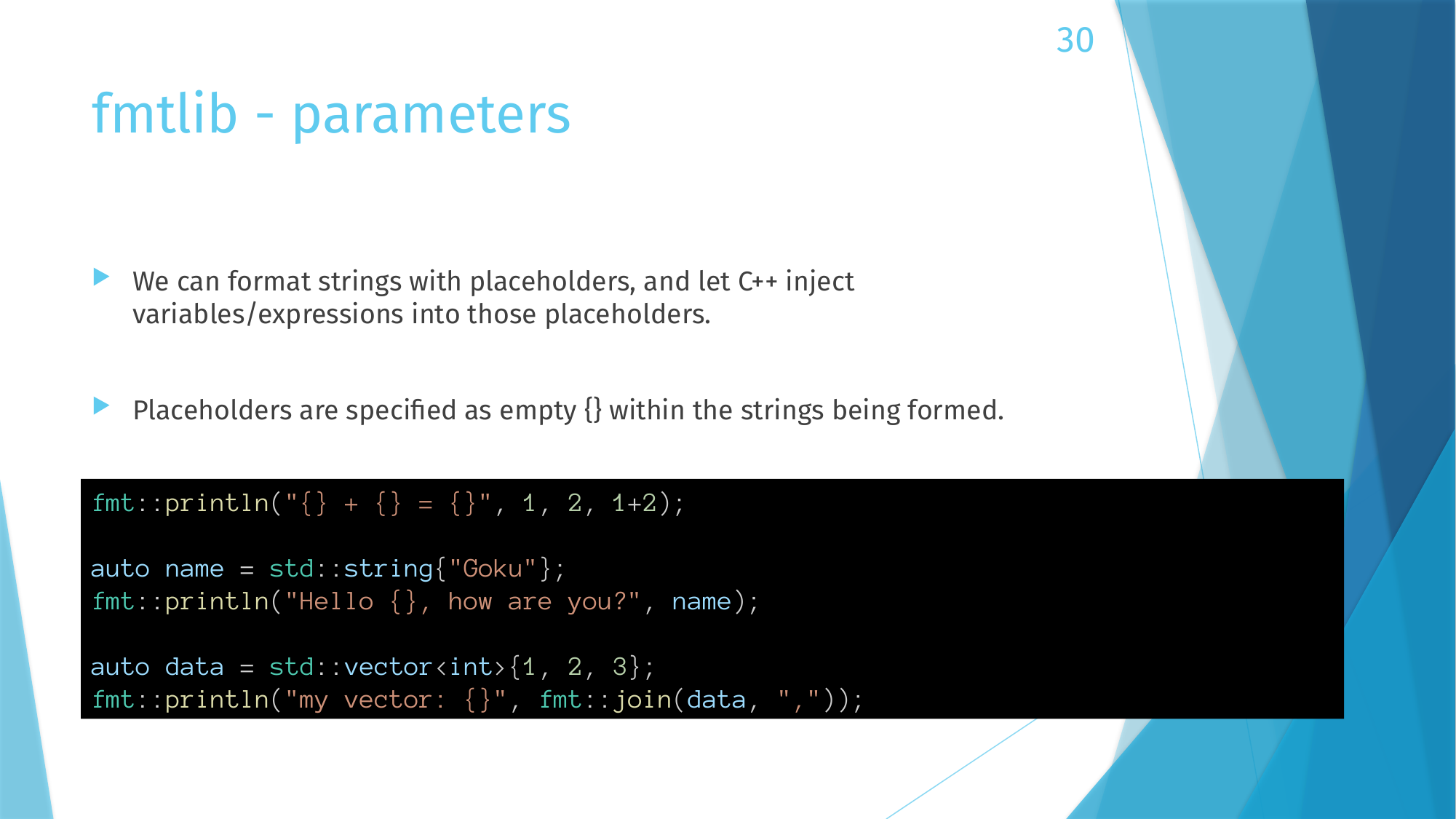

# fmtlib - parameters
We can format strings with placeholders, and let C++ inject variables/expressions into those placeholders.

Placeholders are specified as empty {} within the strings being formed.
fmt::println("{} + {} = {}", 1, 2, 1+2);
auto name = std::string{"Goku"};
fmt::println("Hello {}, how are you?", name);
auto data = std::vector<int>{1, 2, 3};
fmt::println("my vector: {}", fmt::join(data, ","));